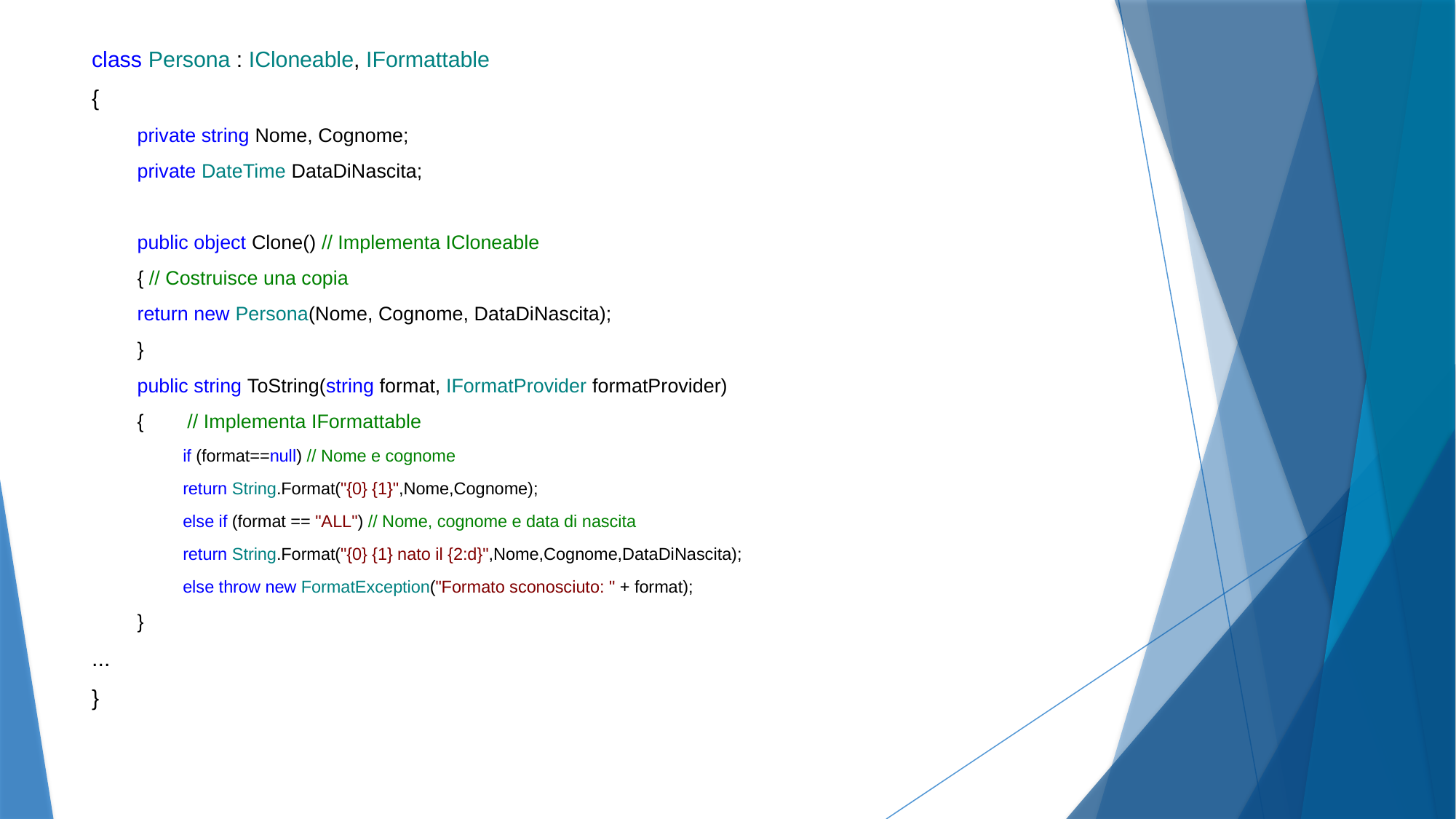

class Persona : ICloneable, IFormattable
{
private string Nome, Cognome;
private DateTime DataDiNascita;

public object Clone() // Implementa ICloneable
{ // Costruisce una copia
	return new Persona(Nome, Cognome, DataDiNascita);
}
public string ToString(string format, IFormatProvider formatProvider)
{        // Implementa IFormattable
if (format==null) // Nome e cognome
return String.Format("{0} {1}",Nome,Cognome);
else if (format == "ALL") // Nome, cognome e data di nascita
return String.Format("{0} {1} nato il {2:d}",Nome,Cognome,DataDiNascita);
else throw new FormatException("Formato sconosciuto: " + format);
}
...
}